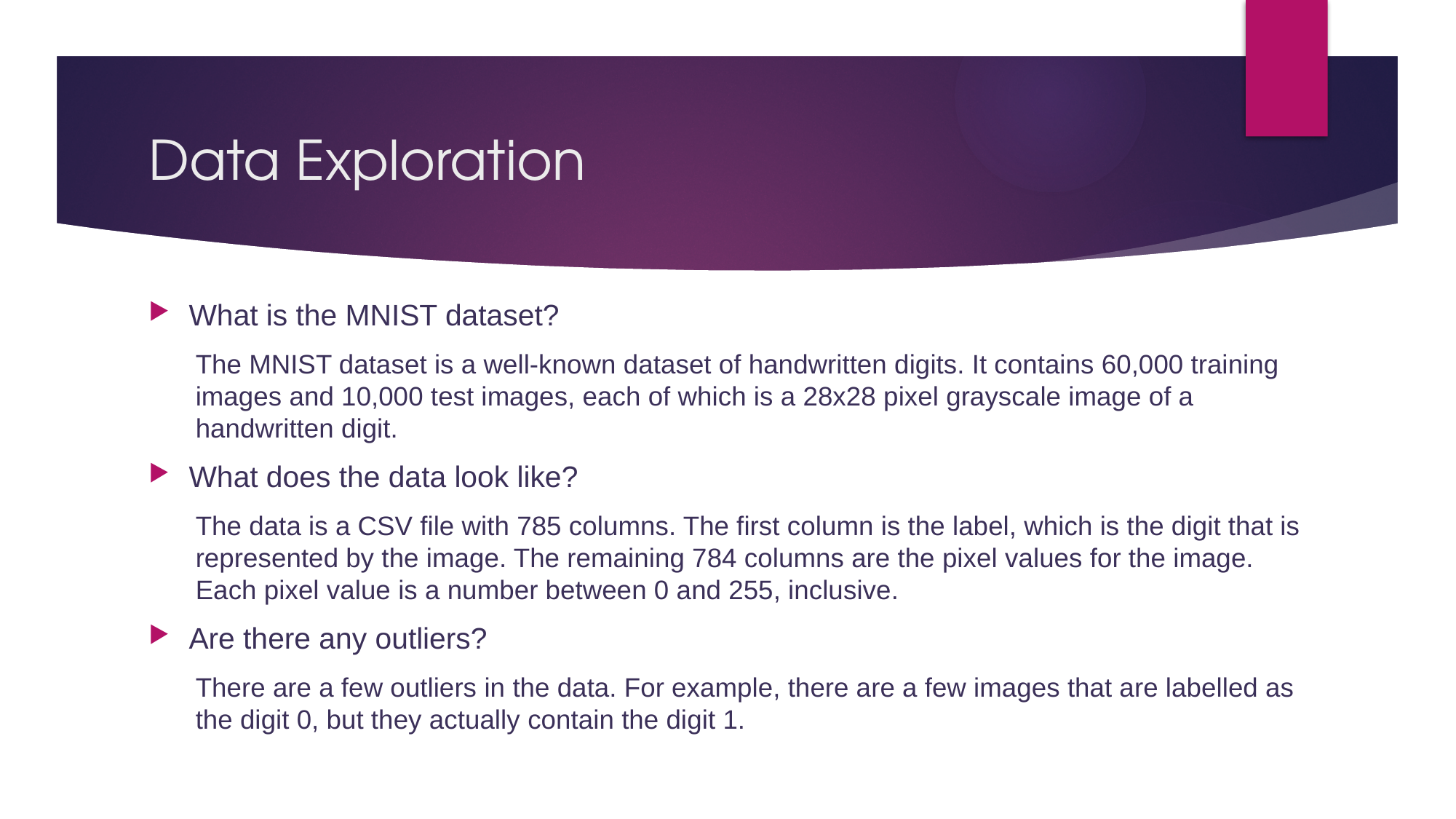

# Data Exploration
What is the MNIST dataset?
The MNIST dataset is a well-known dataset of handwritten digits. It contains 60,000 training images and 10,000 test images, each of which is a 28x28 pixel grayscale image of a handwritten digit.
What does the data look like?
The data is a CSV file with 785 columns. The first column is the label, which is the digit that is represented by the image. The remaining 784 columns are the pixel values for the image. Each pixel value is a number between 0 and 255, inclusive.
Are there any outliers?
There are a few outliers in the data. For example, there are a few images that are labelled as the digit 0, but they actually contain the digit 1.